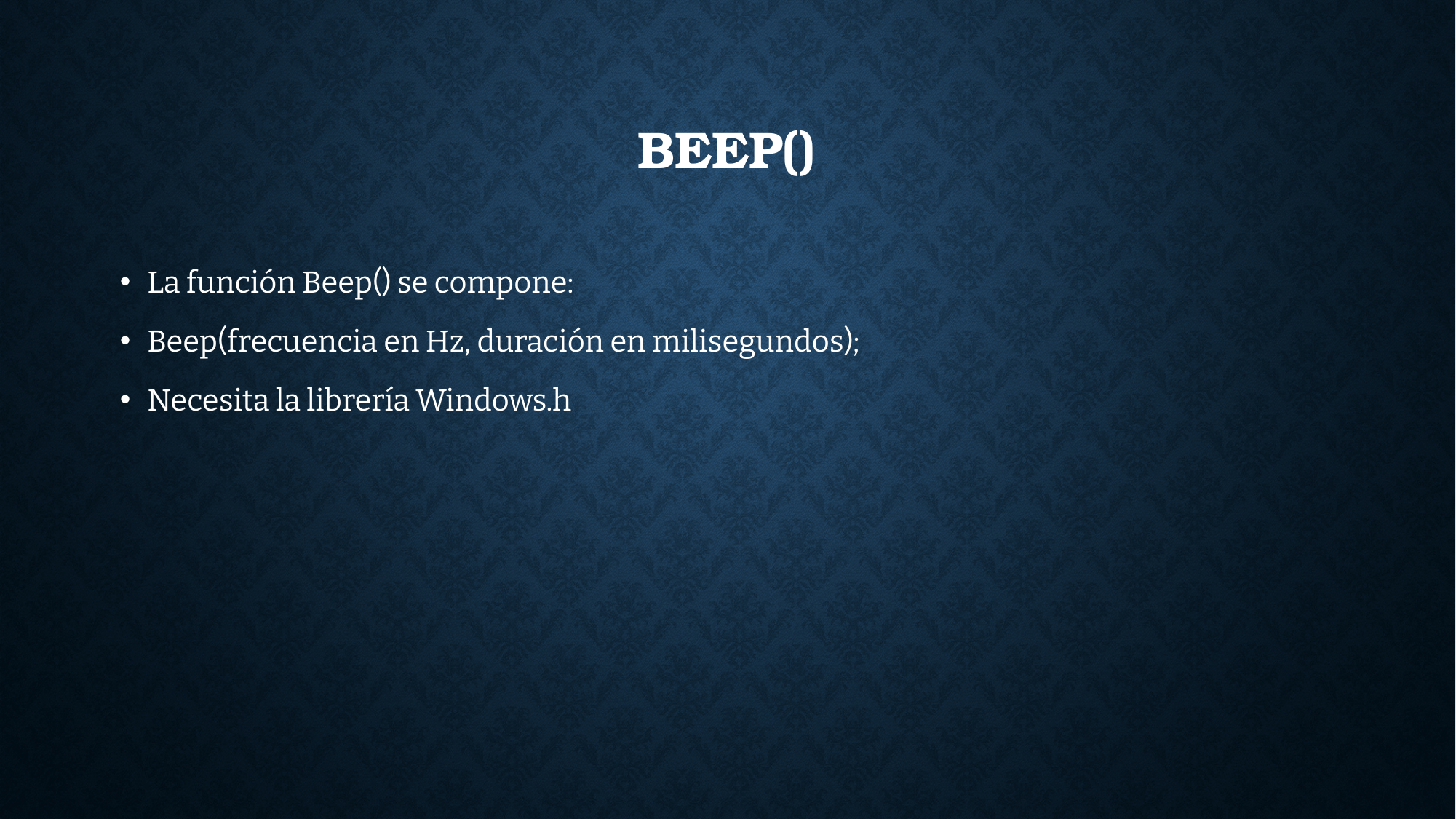

# Beep()
La función Beep() se compone:
Beep(frecuencia en Hz, duración en milisegundos);
Necesita la librería Windows.h